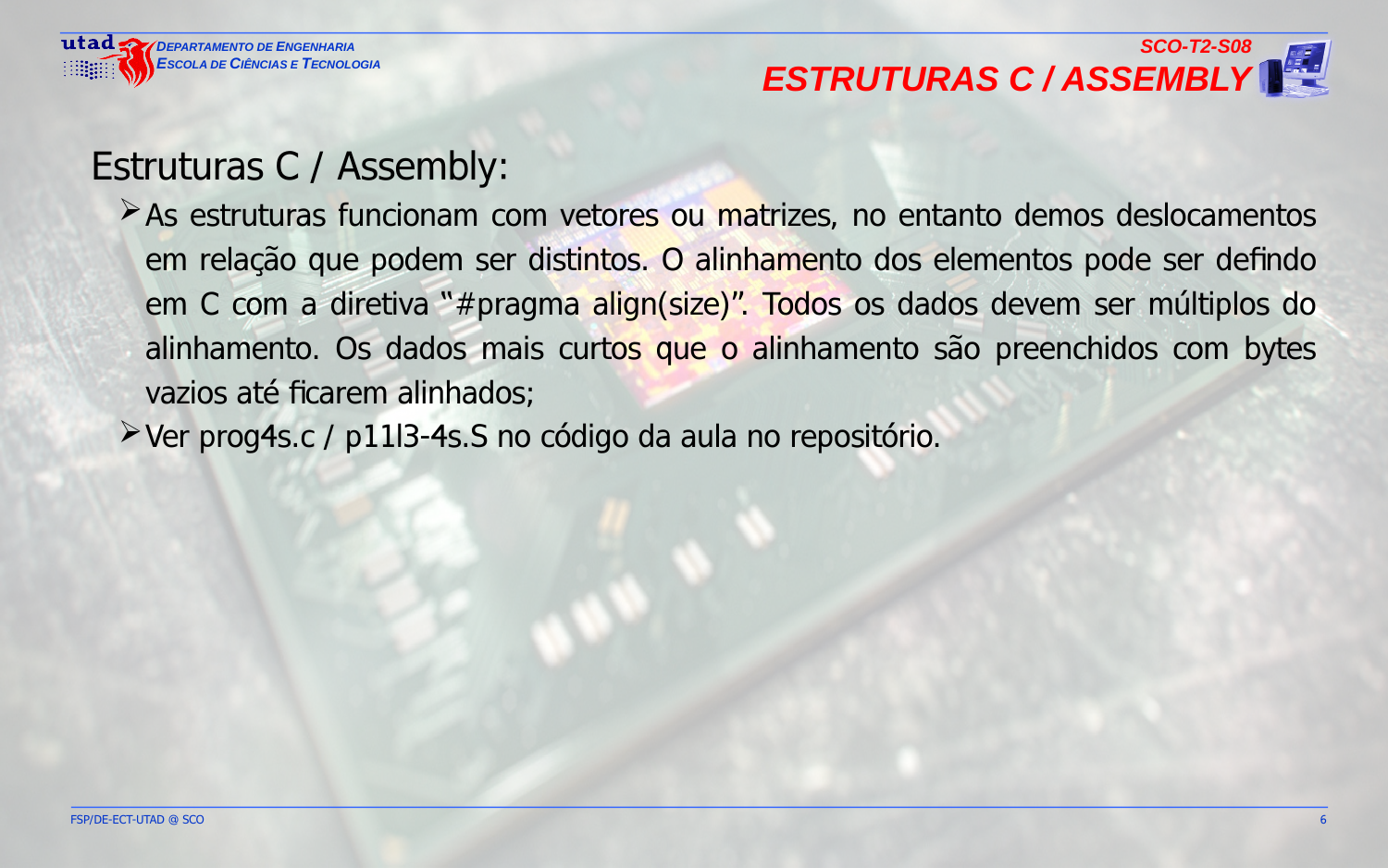

SCO-T2-S08
Estruturas C / Assembly
Estruturas C / Assembly:
As estruturas funcionam com vetores ou matrizes, no entanto demos deslocamentos em relação que podem ser distintos. O alinhamento dos elementos pode ser defindo em C com a diretiva “#pragma align(size)”. Todos os dados devem ser múltiplos do alinhamento. Os dados mais curtos que o alinhamento são preenchidos com bytes vazios até ficarem alinhados;
Ver prog4s.c / p11l3-4s.S no código da aula no repositório.